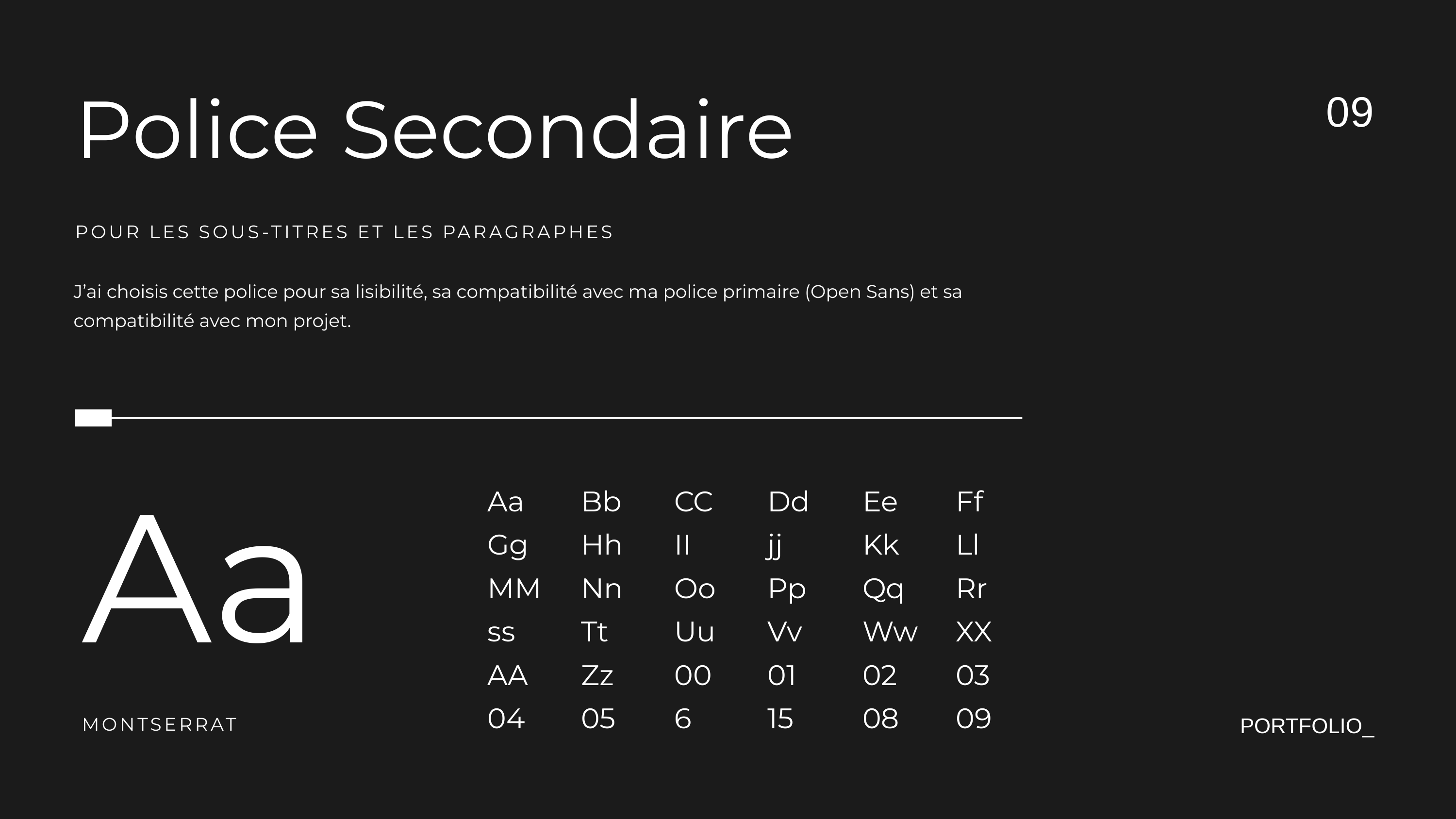

09
Police Secondaire
POUR LES SOUS-TITRES ET LES PARAGRAPHES
J’ai choisis cette police pour sa lisibilité, sa compatibilité avec ma police primaire (Open Sans) et sa compatibilité avec mon projet.

Aa
Bb
CC
Dd
Ee
Ff
Gg
Hh
II
jj
Kk
Ll
MM
Nn
Oo
Pp
Qq
Rr
ss
Tt
Uu
Vv
Ww
XX
AA
Zz
00
01
02
03
04
05
6
15
08
09
Aa
MONTSERRAT
PORTFOLIO_